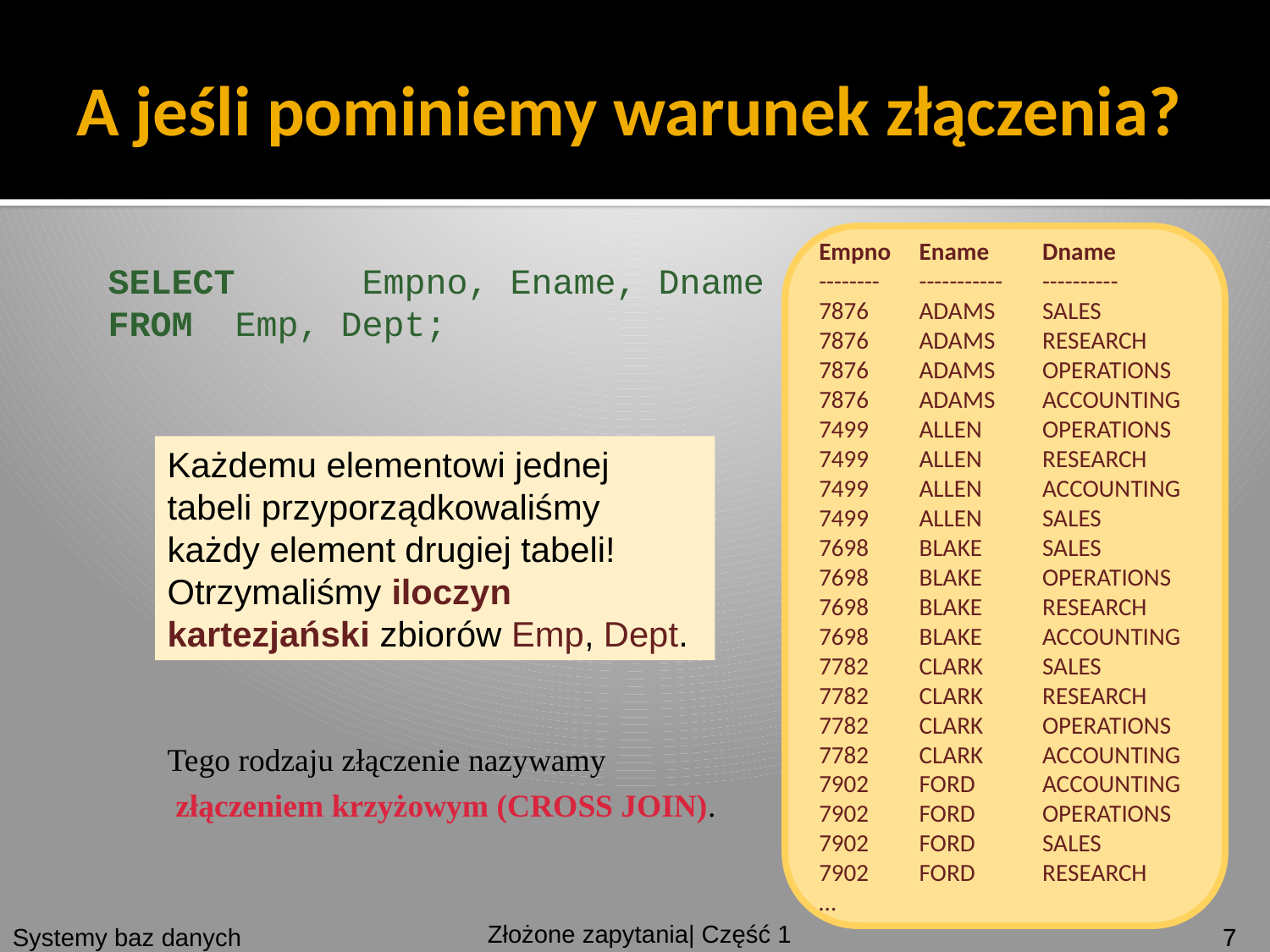

# A jeśli pominiemy warunek złączenia?
Empno	Ename	Dname
--------	-----------	----------
7876  	ADAMS  	SALES
7876  	ADAMS  	RESEARCH
7876  	ADAMS  	OPERATIONS
7876  	ADAMS  	ACCOUNTING
7499  	ALLEN  	OPERATIONS
7499  	ALLEN  	RESEARCH
7499  	ALLEN  	ACCOUNTING
7499  	ALLEN  	SALES
7698  	BLAKE  	SALES
7698  	BLAKE  	OPERATIONS
7698  	BLAKE  	RESEARCH
7698  	BLAKE  	ACCOUNTING
7782  	CLARK  	SALES
7782  	CLARK  	RESEARCH
7782  	CLARK  	OPERATIONS
7782  	CLARK  	ACCOUNTING
7902  	FORD  	ACCOUNTING
7902  	FORD  	OPERATIONS
7902  	FORD  	SALES
7902  	FORD  	RESEARCH
…
SELECT	Empno, Ename, Dname
FROM	Emp, Dept;

Każdemu elementowi jednej tabeli przyporządkowaliśmy każdy element drugiej tabeli! Otrzymaliśmy iloczyn kartezjański zbiorów Emp, Dept.
Tego rodzaju złączenie nazywamy
 złączeniem krzyżowym (CROSS JOIN).
Złożone zapytania| Część 1